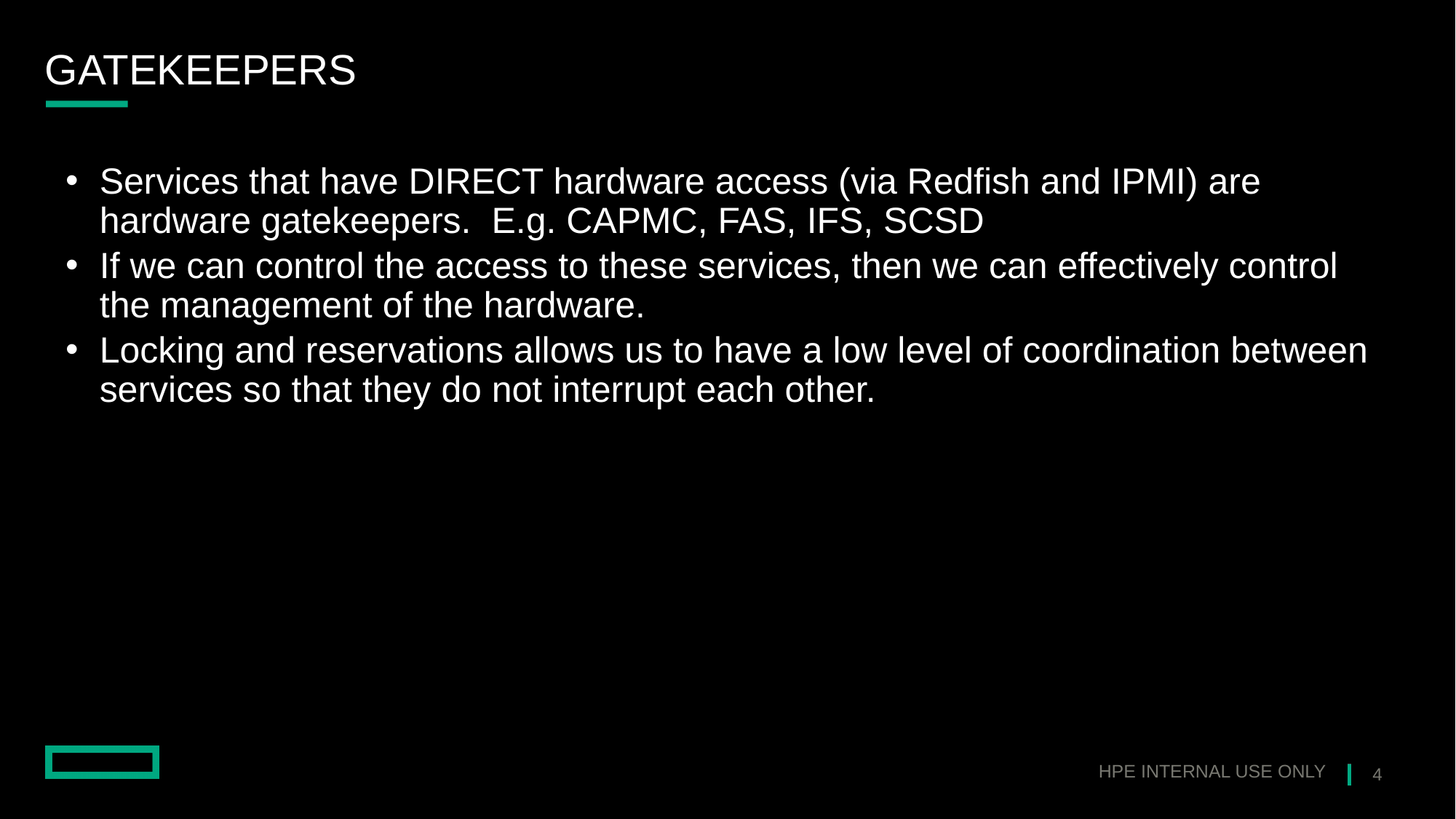

# Gatekeepers
Services that have DIRECT hardware access (via Redfish and IPMI) are hardware gatekeepers.  E.g. CAPMC, FAS, IFS, SCSD
If we can control the access to these services, then we can effectively control the management of the hardware.
Locking and reservations allows us to have a low level of coordination between services so that they do not interrupt each other.

4
HPE INTERNAL USE ONLY